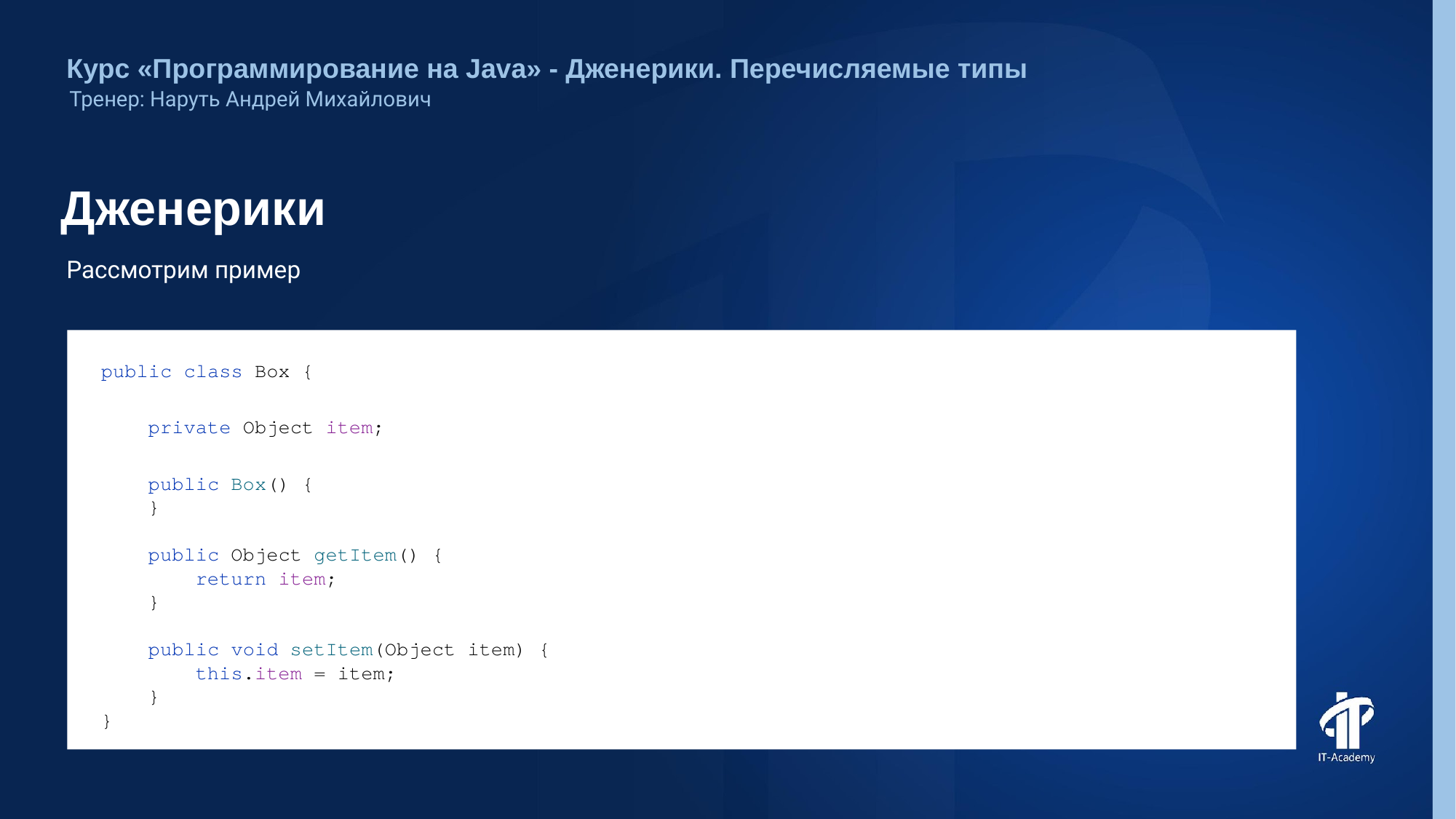

Курс «Программирование на Java» - Дженерики. Перечисляемые типы
Тренер: Наруть Андрей Михайлович
# Дженерики
Рассмотрим пример

public class Box {

    private Object item;

    public Box() {
    }

    public Object getItem() {
        return item;
    }

    public void setItem(Object item) {
        this.item = item;
    }
}